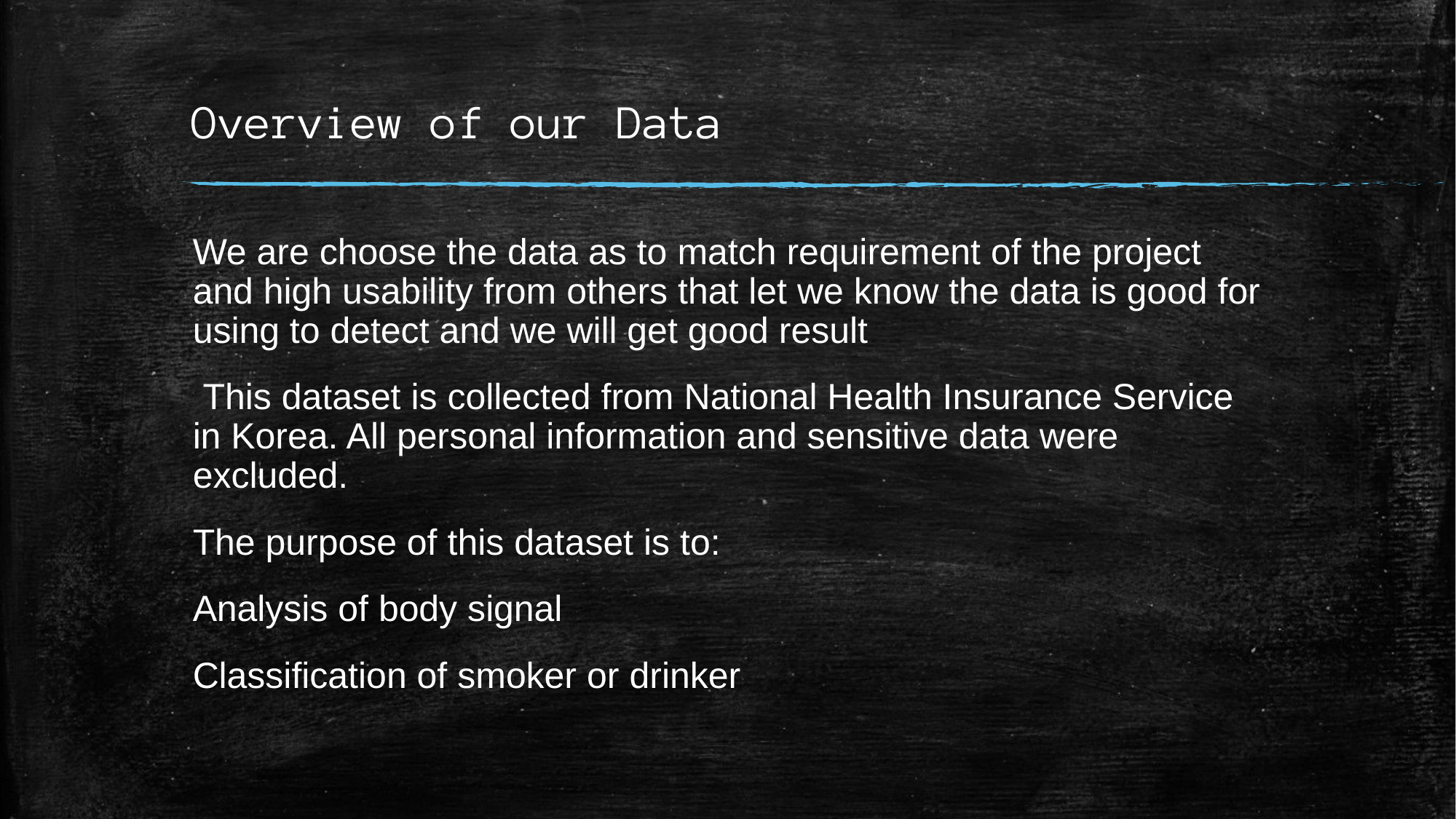

# Overview of our Data
We are choose the data as to match requirement of the project and high usability from others that let we know the data is good for using to detect and we will get good result
 This dataset is collected from National Health Insurance Service in Korea. All personal information and sensitive data were excluded.
The purpose of this dataset is to:
Analysis of body signal
Classification of smoker or drinker